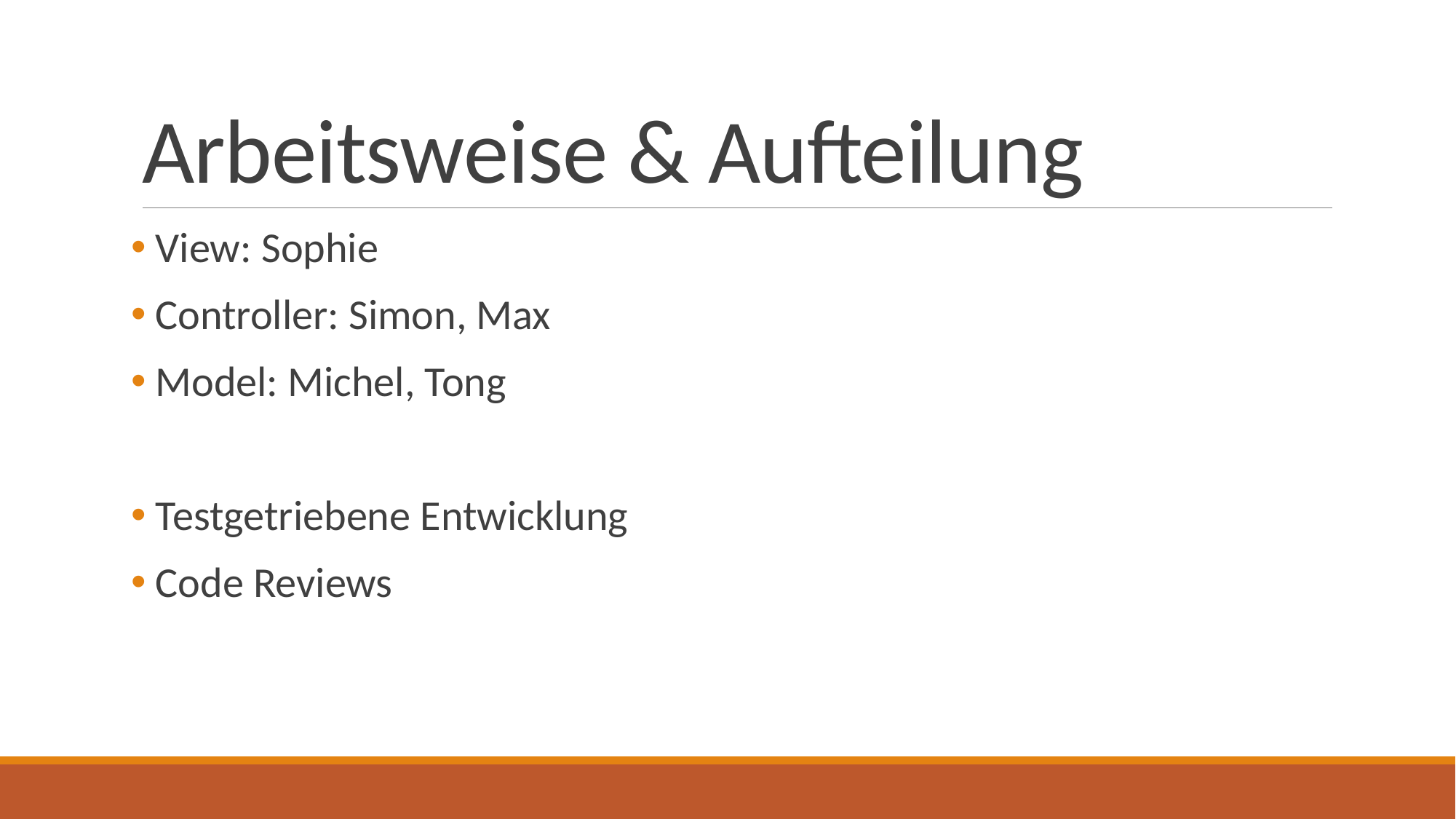

# Arbeitsweise & Aufteilung
 View: Sophie
 Controller: Simon, Max
 Model: Michel, Tong

 Testgetriebene Entwicklung
 Code Reviews